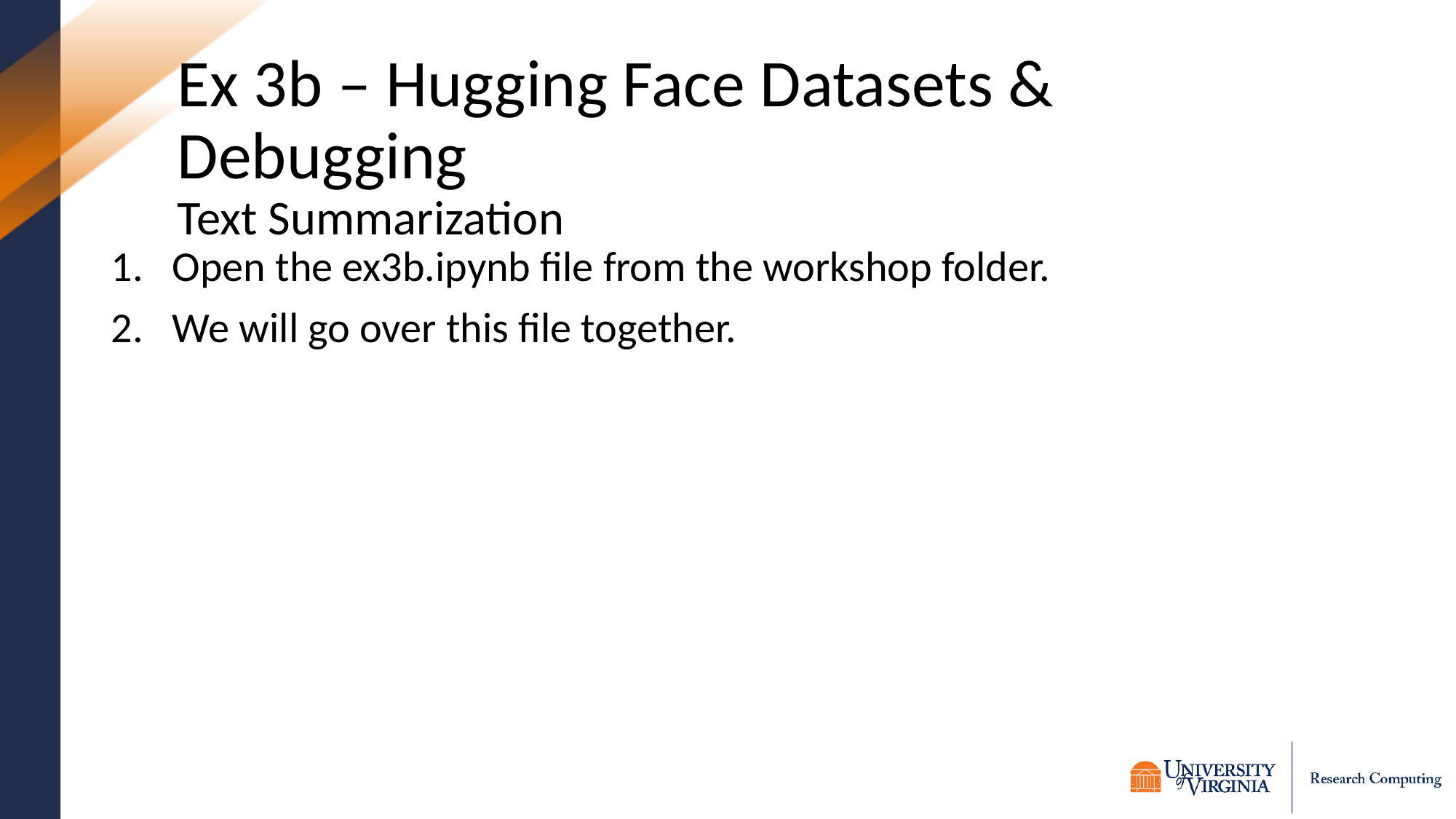

# Ex 3b – Hugging Face Datasets & Debugging Text Summarization
Open the ex3b.ipynb file from the workshop folder.
We will go over this file together.